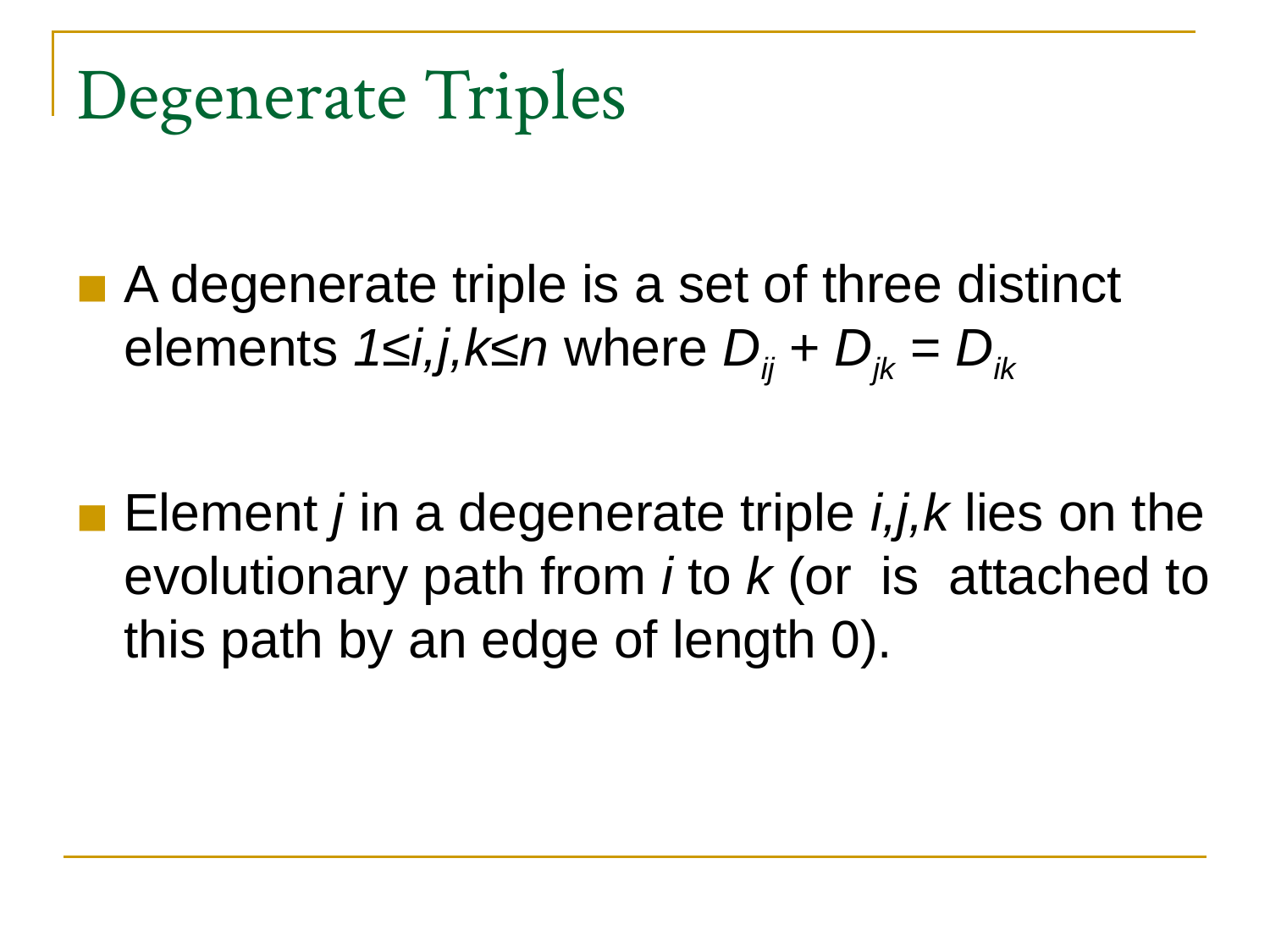

# Degenerate Triples
A degenerate triple is a set of three distinct elements 1≤i,j,k≤n where Dij + Djk = Dik

Element j in a degenerate triple i,j,k lies on the evolutionary path from i to k (or  is  attached to  this path by an edge of length 0).